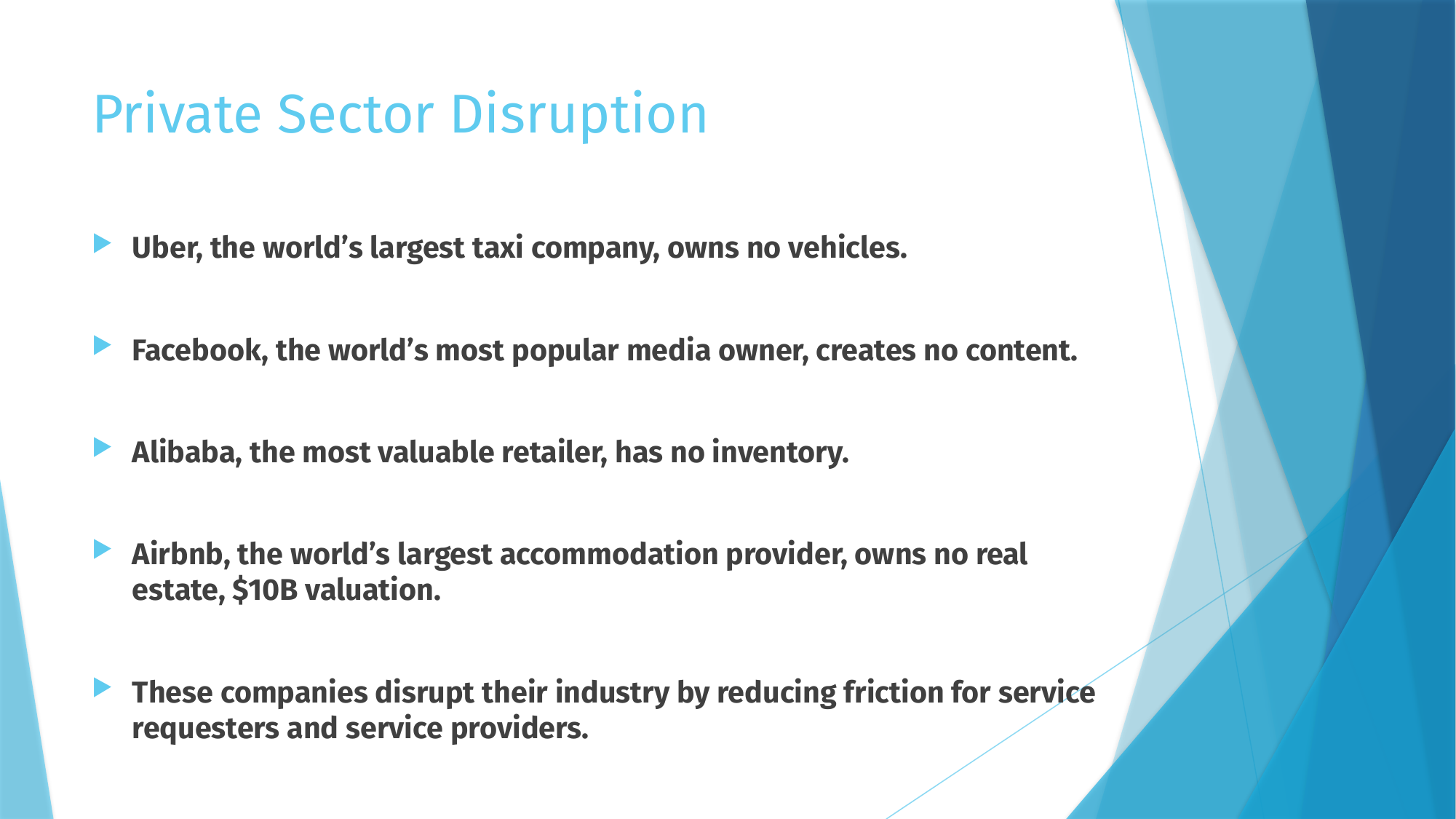

# Private Sector Disruption
Uber, the world’s largest taxi company, owns no vehicles.

Facebook, the world’s most popular media owner, creates no content.

Alibaba, the most valuable retailer, has no inventory.

Airbnb, the world’s largest accommodation provider, owns no real estate, $10B valuation.

These companies disrupt their industry by reducing friction for service requesters and service providers.